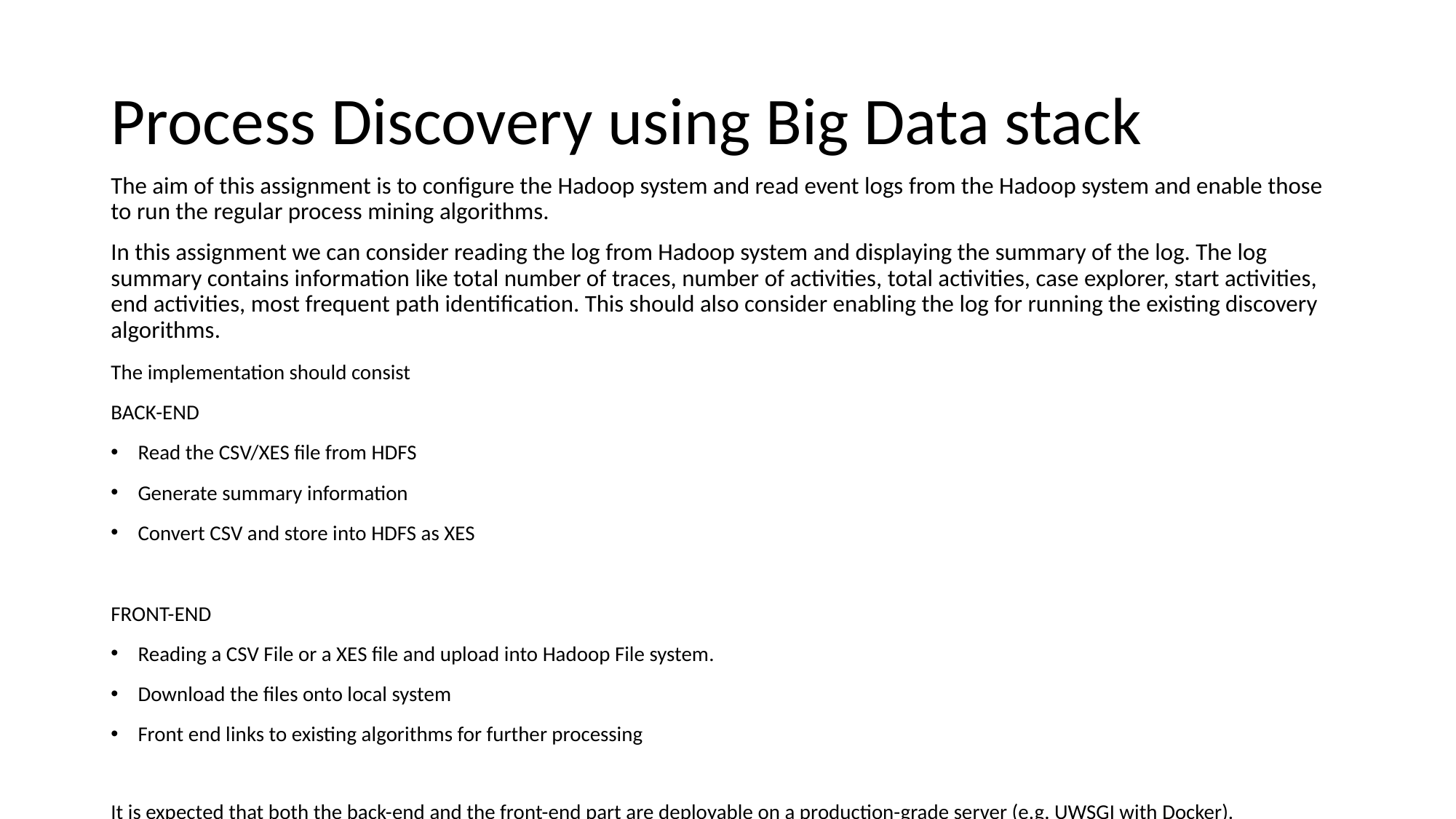

# Process Discovery using Big Data stack
The aim of this assignment is to configure the Hadoop system and read event logs from the Hadoop system and enable those to run the regular process mining algorithms.
In this assignment we can consider reading the log from Hadoop system and displaying the summary of the log. The log summary contains information like total number of traces, number of activities, total activities, case explorer, start activities, end activities, most frequent path identification. This should also consider enabling the log for running the existing discovery algorithms.
The implementation should consist
BACK-END
Read the CSV/XES file from HDFS
Generate summary information
Convert CSV and store into HDFS as XES

FRONT-END
Reading a CSV File or a XES file and upload into Hadoop File system.
Download the files onto local system
Front end links to existing algorithms for further processing

It is expected that both the back-end and the front-end part are deployable on a production-grade server (e.g. UWSGI with Docker).